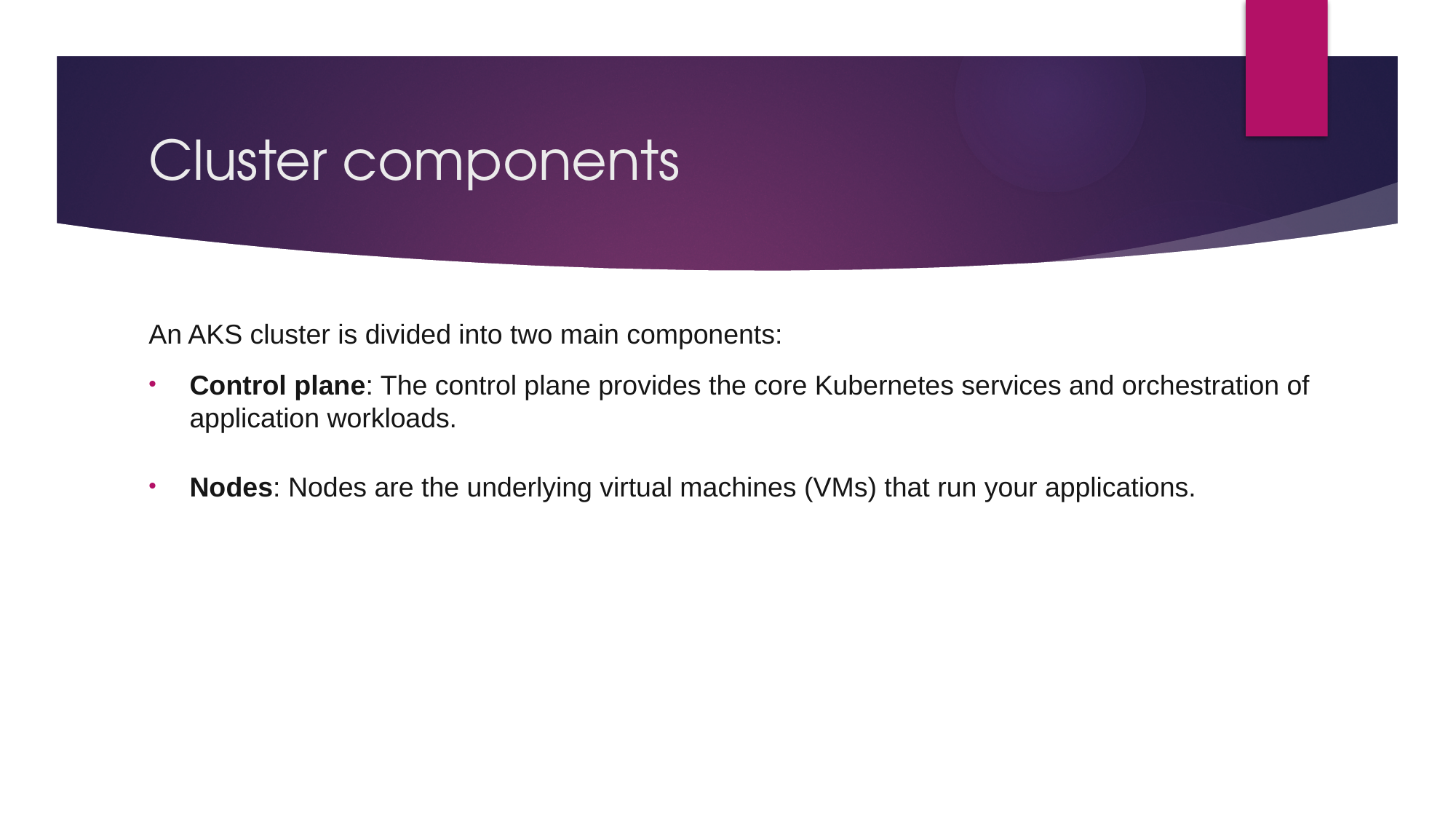

# Cluster components
An AKS cluster is divided into two main components:
Control plane: The control plane provides the core Kubernetes services and orchestration of application workloads.
Nodes: Nodes are the underlying virtual machines (VMs) that run your applications.